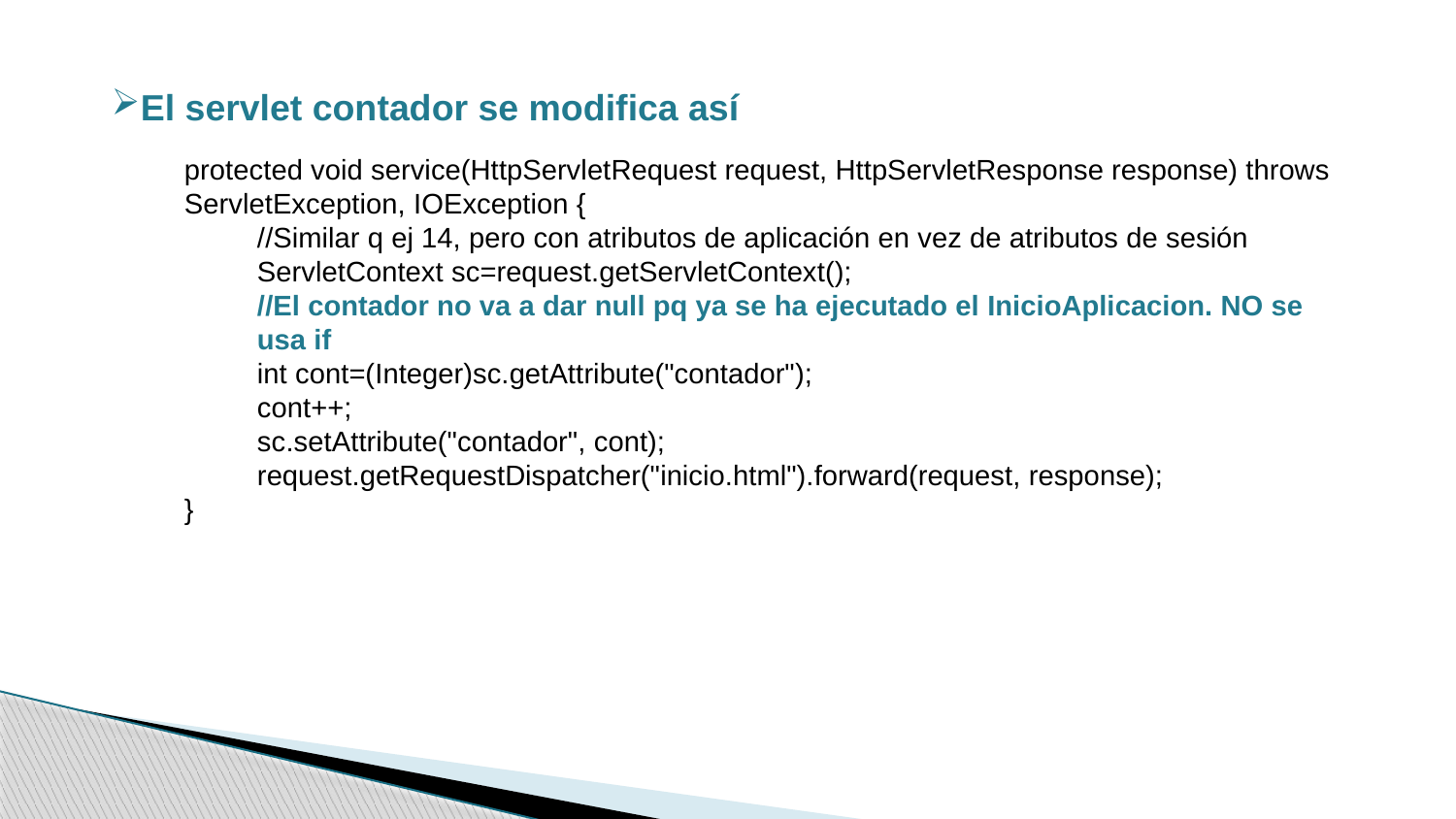

El servlet contador se modifica así
protected void service(HttpServletRequest request, HttpServletResponse response) throws ServletException, IOException {
//Similar q ej 14, pero con atributos de aplicación en vez de atributos de sesión
ServletContext sc=request.getServletContext();
//El contador no va a dar null pq ya se ha ejecutado el InicioAplicacion. NO se usa if
int cont=(Integer)sc.getAttribute("contador");
cont++;
sc.setAttribute("contador", cont);
request.getRequestDispatcher("inicio.html").forward(request, response);
}